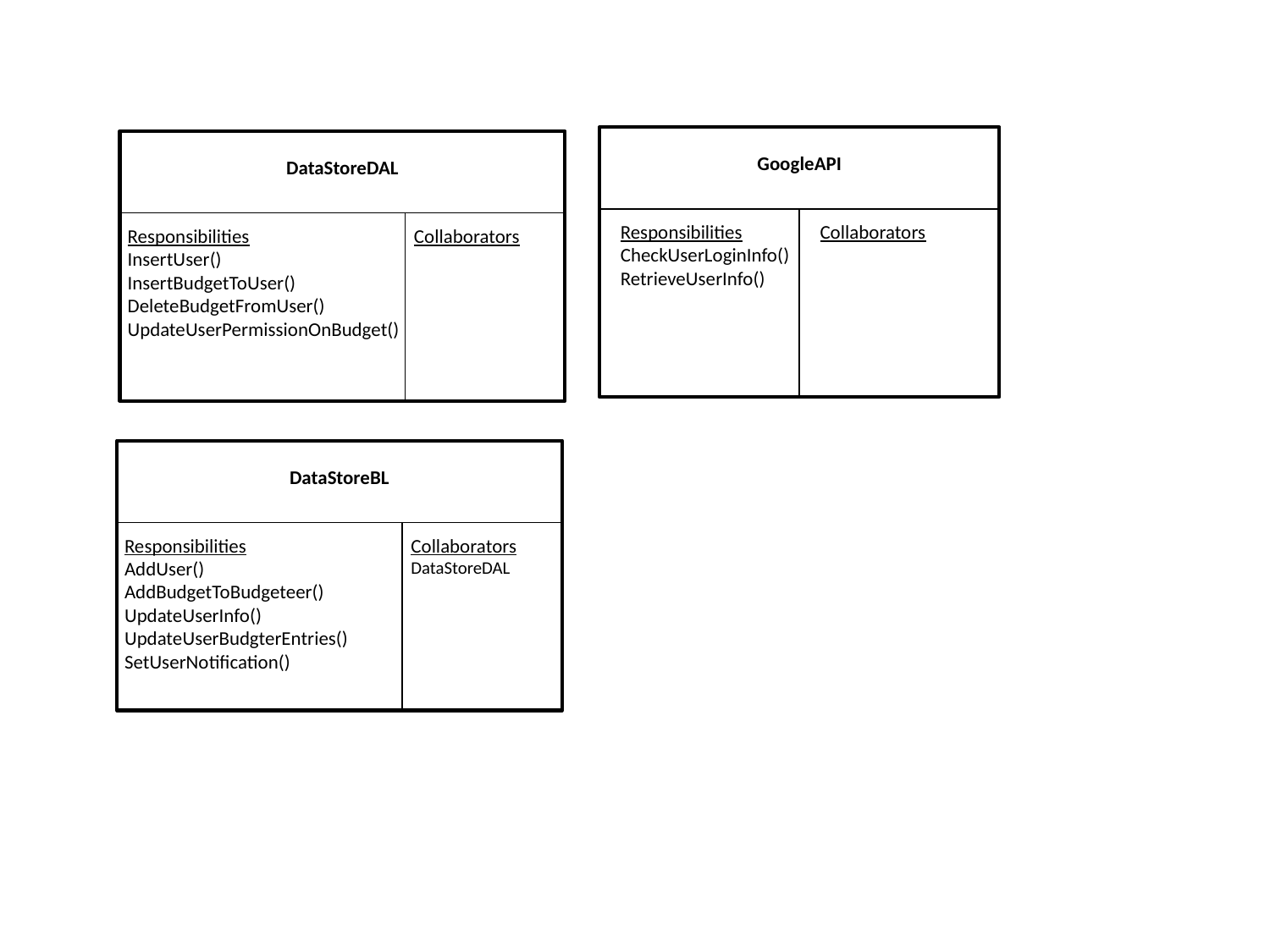

GoogleAPI
Responsibilities
CheckUserLoginInfo()
RetrieveUserInfo()
Collaborators

DataStoreDAL
Responsibilities
InsertUser()
InsertBudgetToUser()
DeleteBudgetFromUser()
UpdateUserPermissionOnBudget()
Collaborators

DataStoreBL
Responsibilities
AddUser()
AddBudgetToBudgeteer()
UpdateUserInfo()
UpdateUserBudgterEntries()
SetUserNotification()
Collaborators
DataStoreDAL